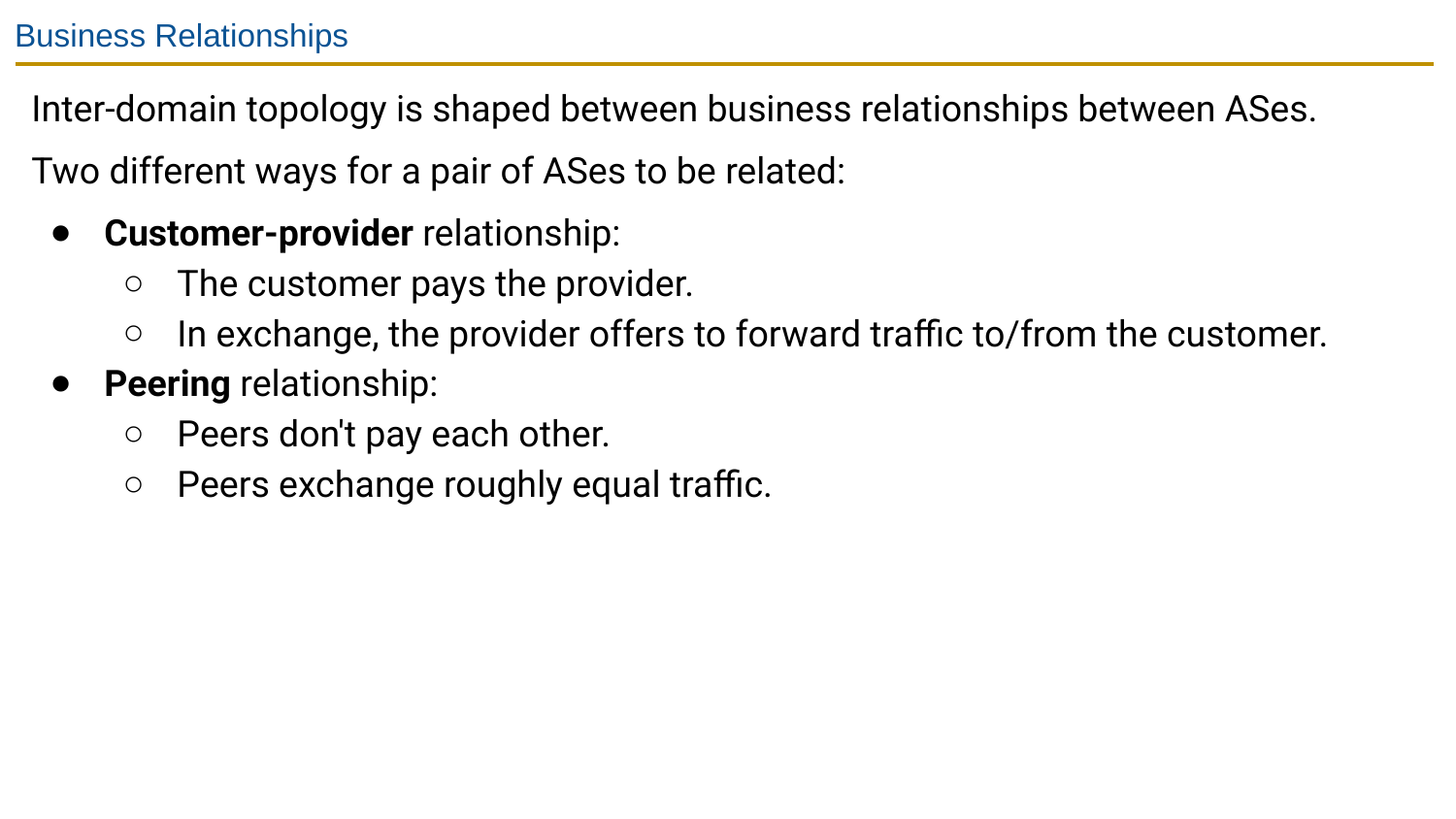

# Business Relationships
Inter-domain topology is shaped between business relationships between ASes.
Two different ways for a pair of ASes to be related:
Customer-provider relationship:
The customer pays the provider.
In exchange, the provider offers to forward traffic to/from the customer.
Peering relationship:
Peers don't pay each other.
Peers exchange roughly equal traffic.